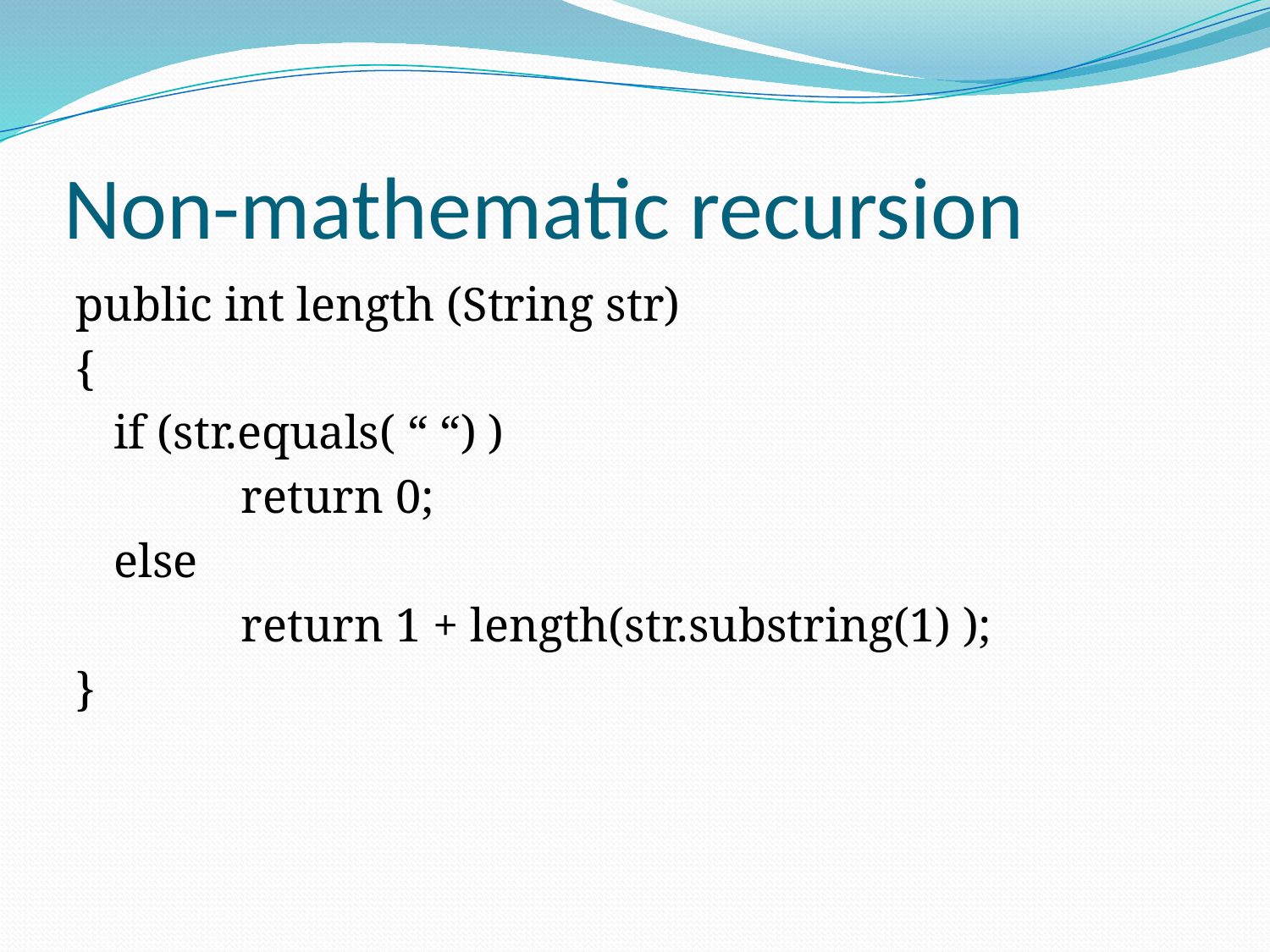

# Non-mathematic recursion
public int length (String str)
{
	if (str.equals( “ “) )
		return 0;
	else
		return 1 + length(str.substring(1) );
}